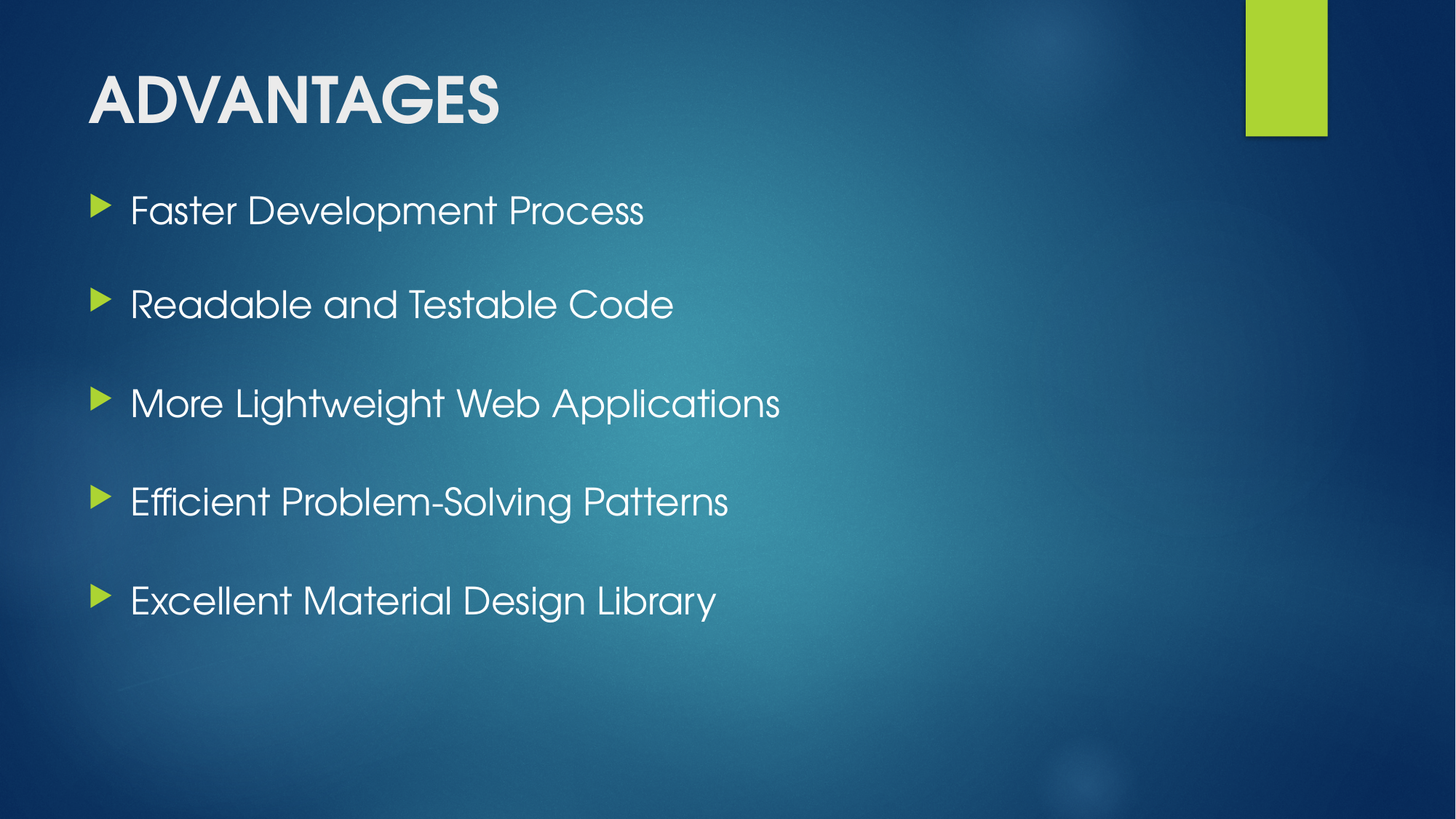

# ADVANTAGES
Faster Development Process

Readable and Testable Code

More Lightweight Web Applications

Efficient Problem-Solving Patterns

Excellent Material Design Library